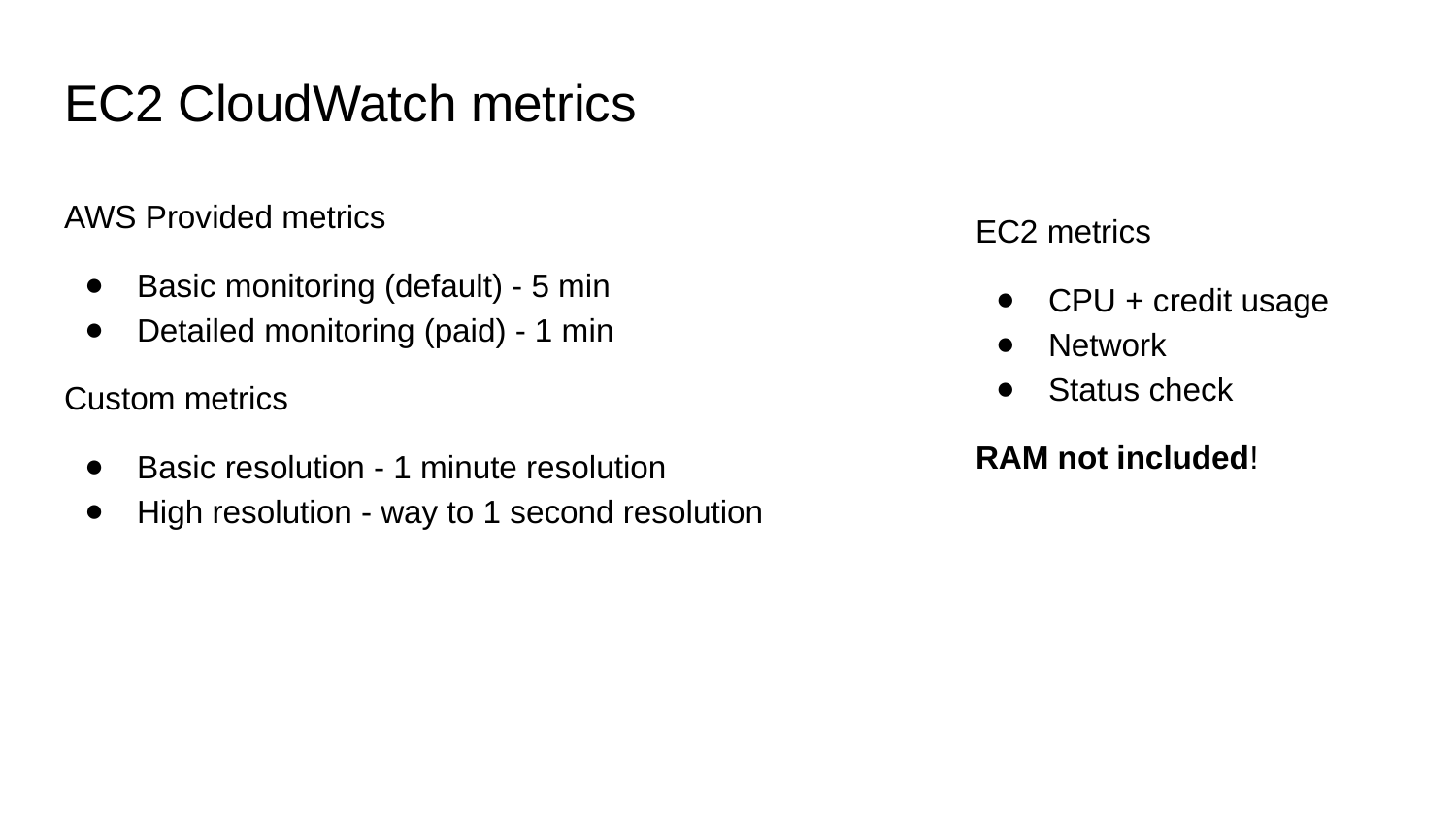

# EC2 CloudWatch metrics
AWS Provided metrics
Basic monitoring (default) - 5 min
Detailed monitoring (paid) - 1 min
Custom metrics
Basic resolution - 1 minute resolution
High resolution - way to 1 second resolution
EC2 metrics
CPU + credit usage
Network
Status check
RAM not included!